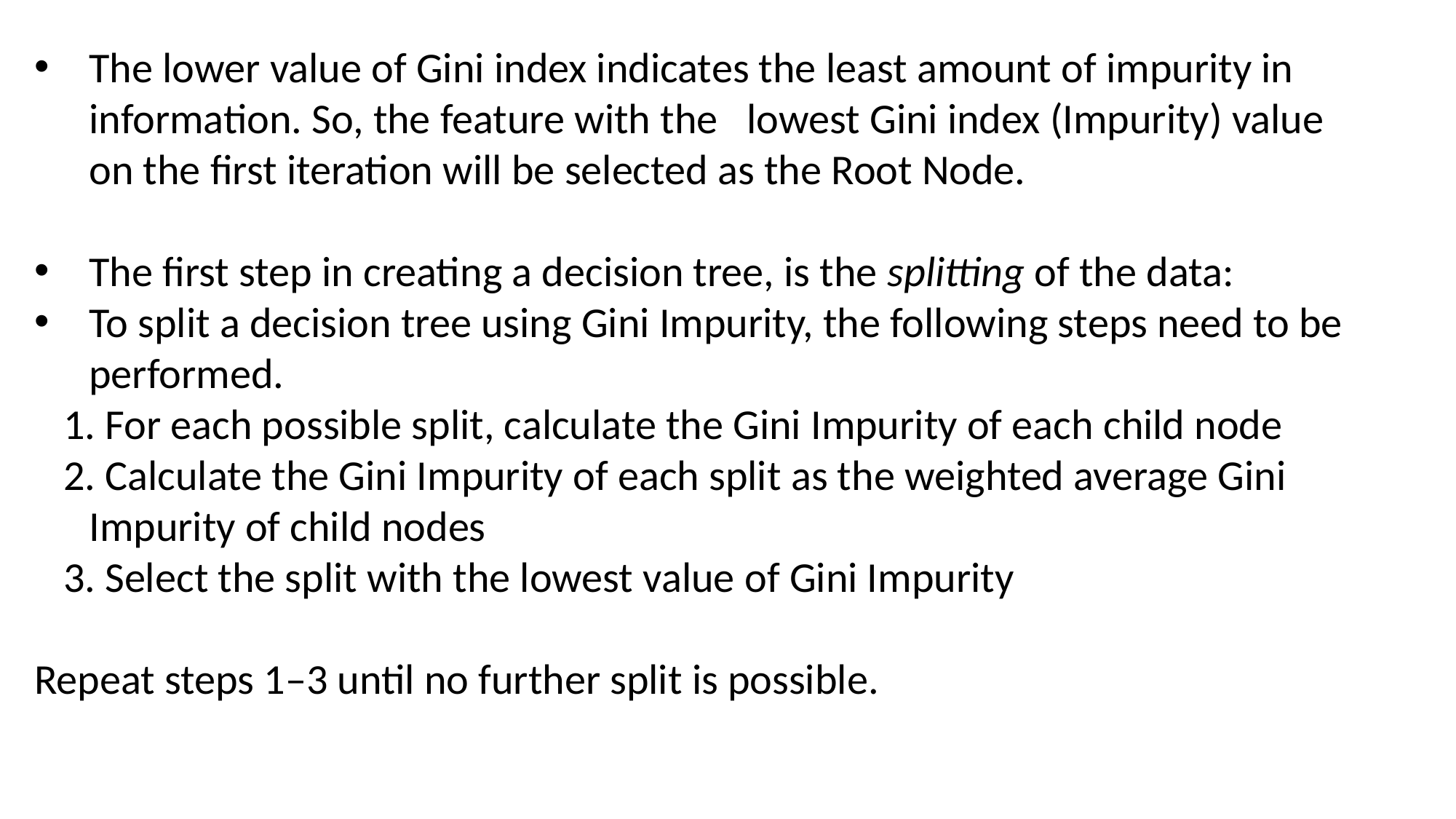

The lower value of Gini index indicates the least amount of impurity in information. So, the feature with the   lowest Gini index (Impurity) value on the first iteration will be selected as the Root Node.

The first step in creating a decision tree, is the splitting of the data:
To split a decision tree using Gini Impurity, the following steps need to be performed.
 For each possible split, calculate the Gini Impurity of each child node
 Calculate the Gini Impurity of each split as the weighted average Gini Impurity of child nodes
 Select the split with the lowest value of Gini Impurity

Repeat steps 1–3 until no further split is possible.